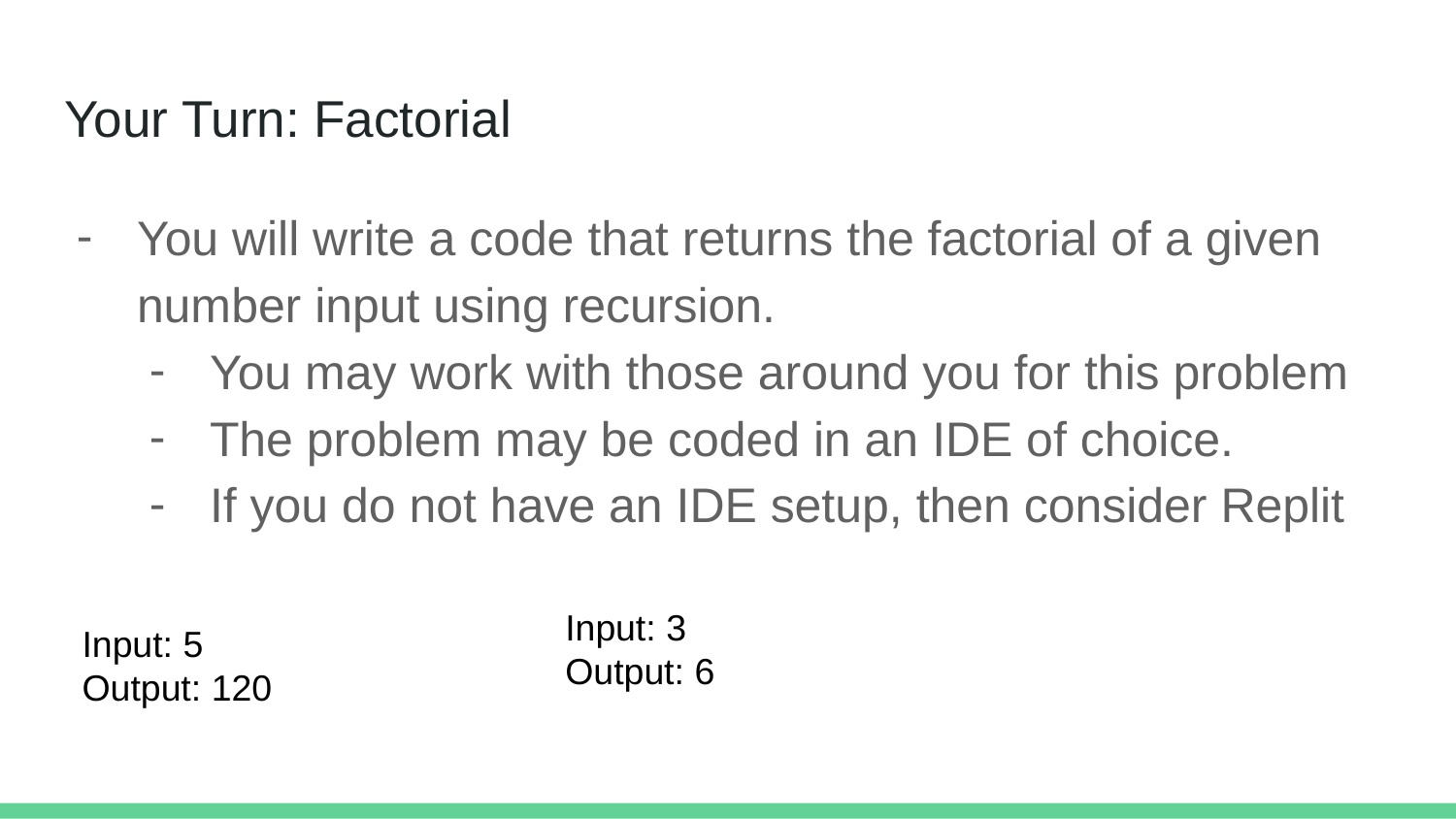

# Your Turn: Factorial
You will write a code that returns the factorial of a given number input using recursion.​
You may work with those around you for this problem​
The problem may be coded in an IDE of choice.​
If you do not have an IDE setup, then consider Replit​

Input: 3
Output: 6
Input: 5
Output: 120